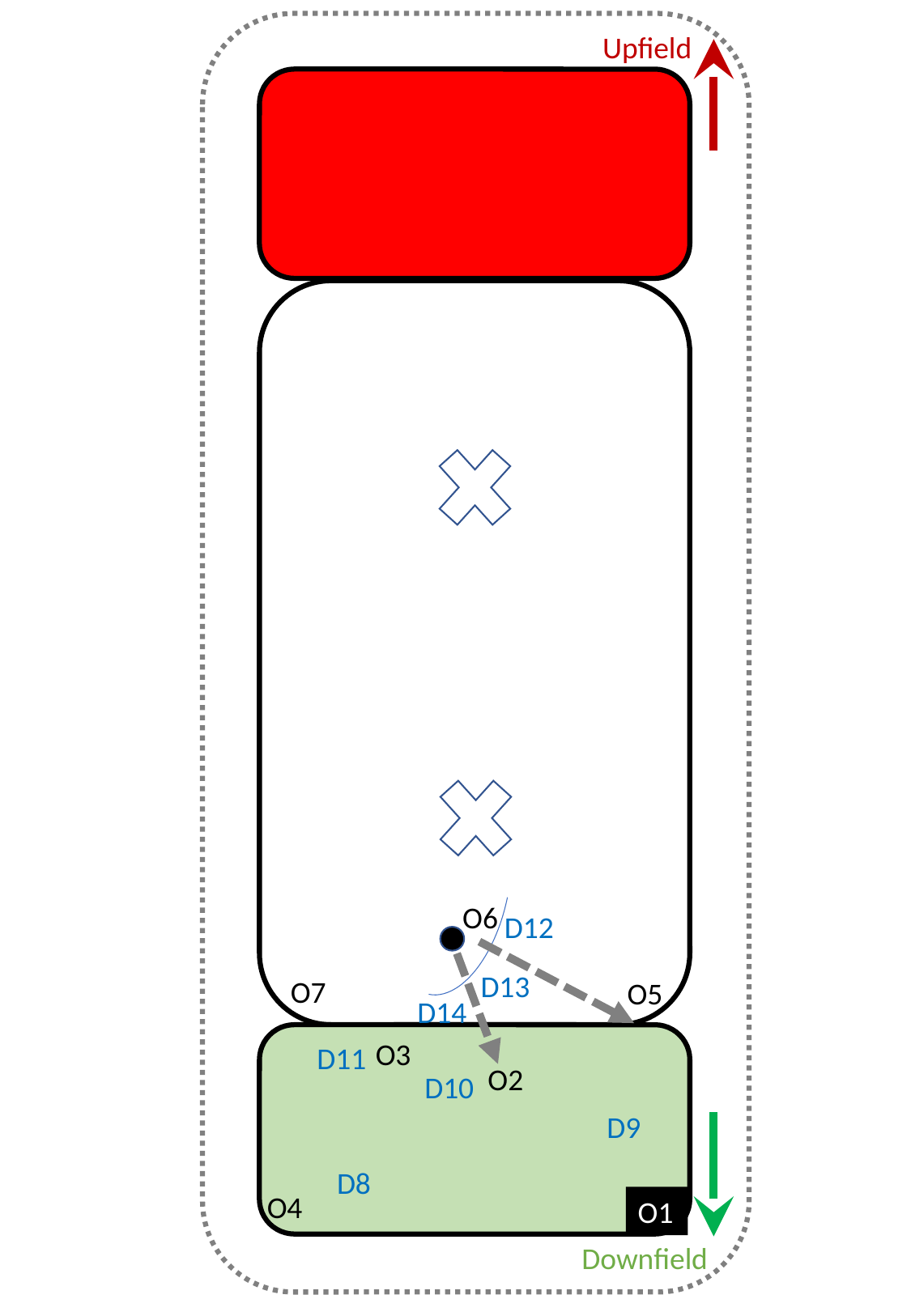

Upfield

O6
D12

D13
O7
O5
D14

O3
D11
O2
D10
D9
D8
O4
O1
Downfield